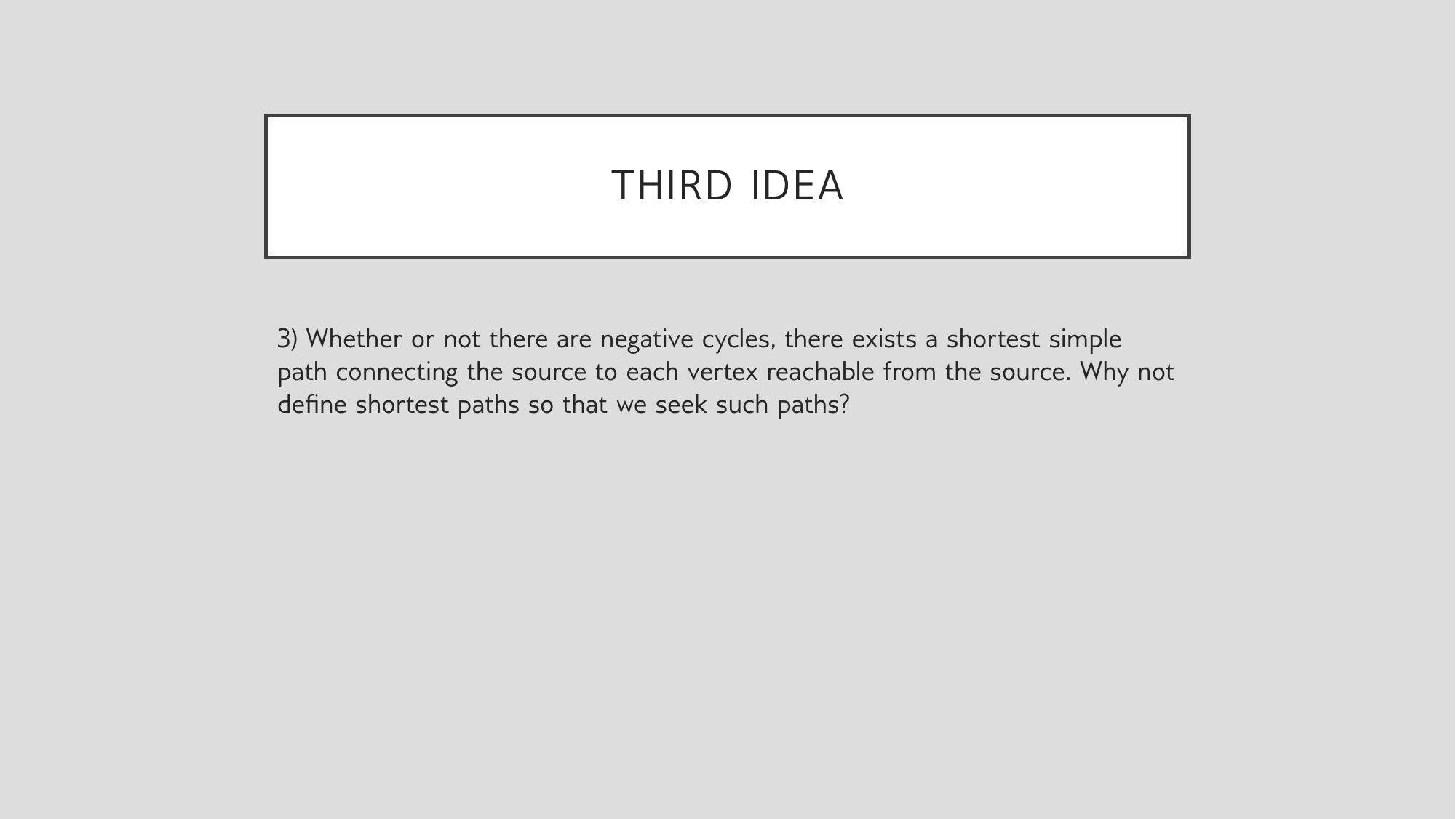

# Third Idea
3) Whether or not there are negative cycles, there exists a shortest simple path connecting the source to each vertex reachable from the source. Why not define shortest paths so that we seek such paths?